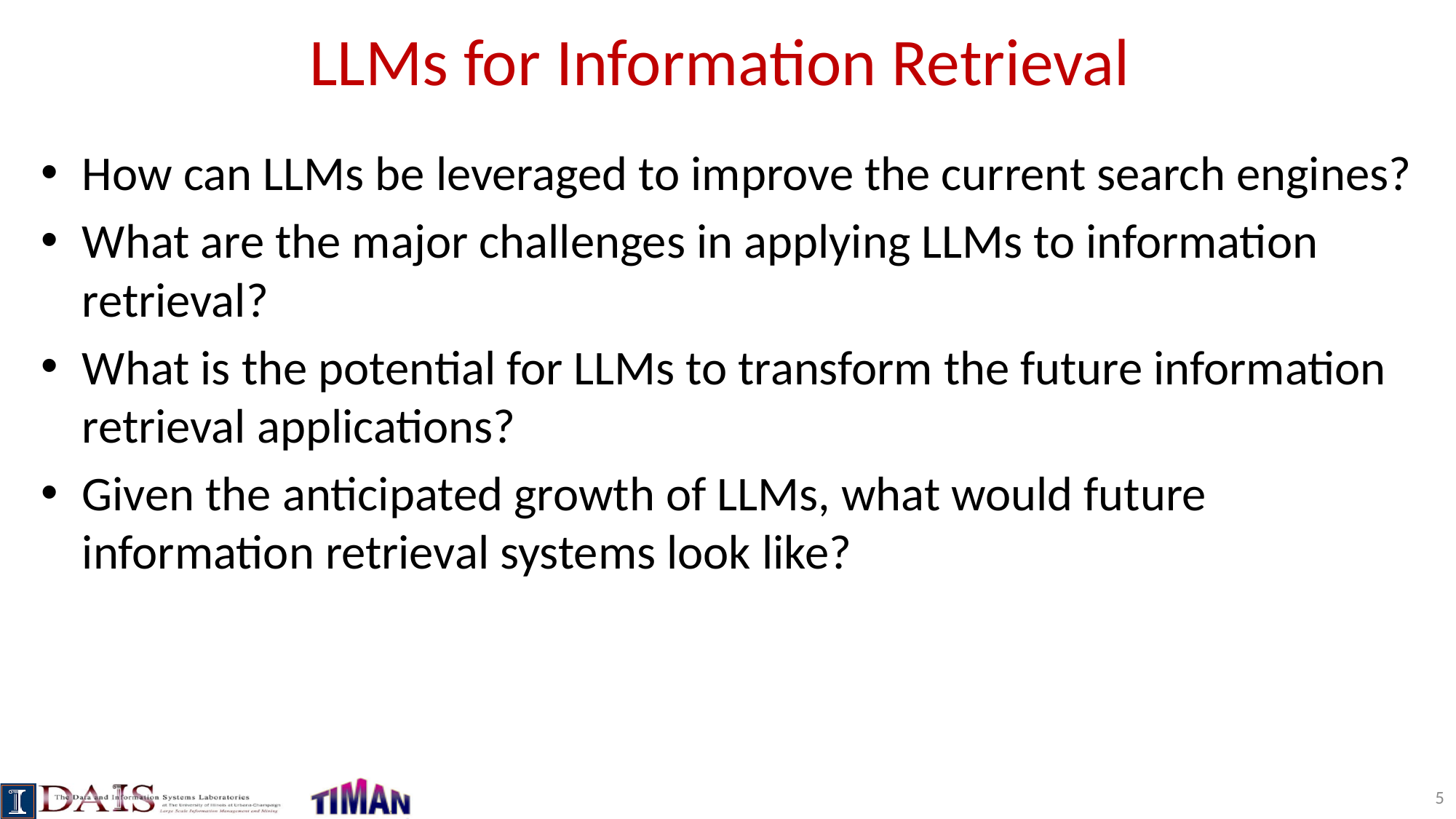

# LLMs for Information Retrieval
How can LLMs be leveraged to improve the current search engines?
What are the major challenges in applying LLMs to information retrieval?
What is the potential for LLMs to transform the future information retrieval applications?
Given the anticipated growth of LLMs, what would future information retrieval systems look like?
5